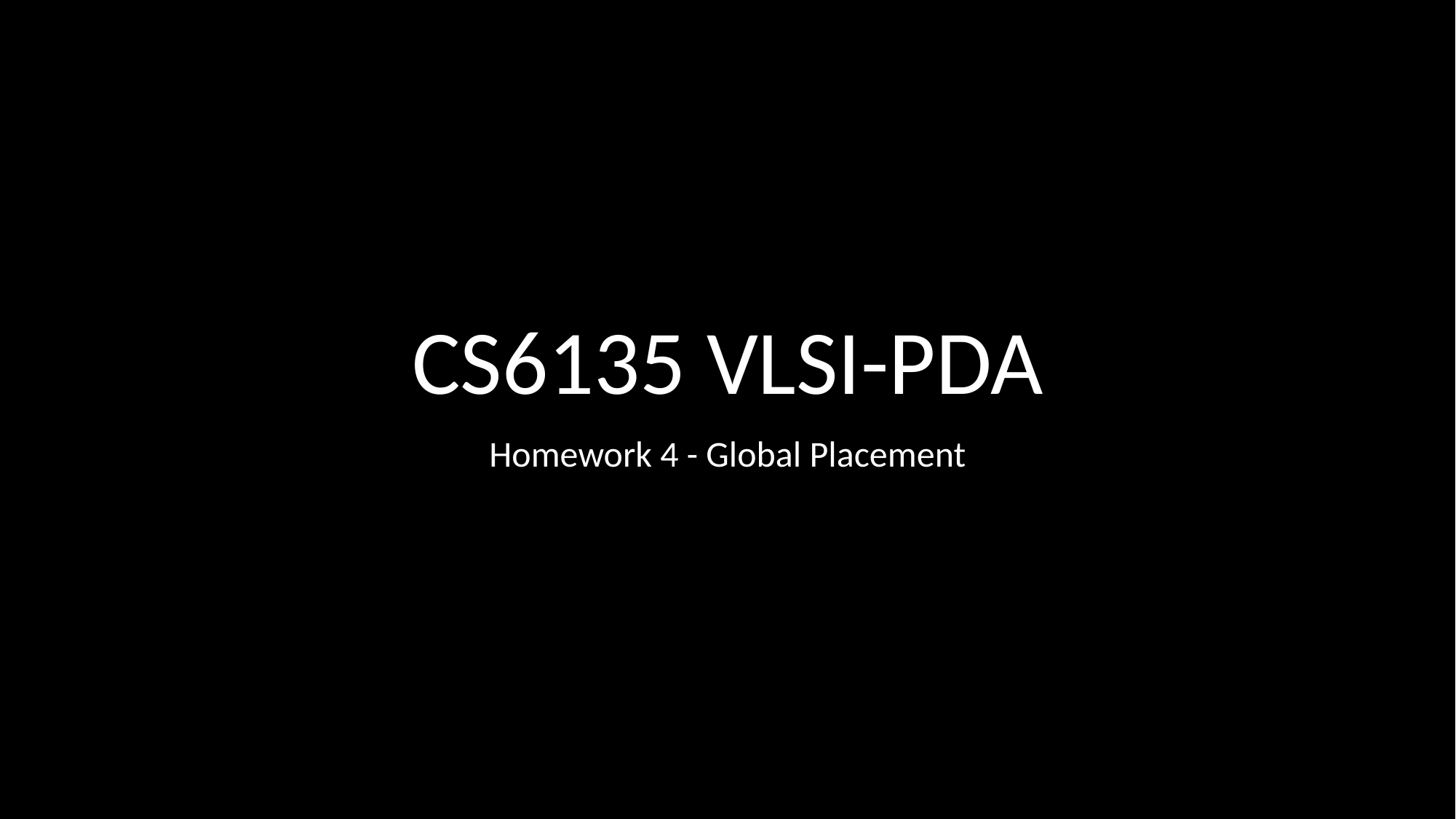

# CS6135 VLSI-PDA
Homework 4 - Global Placement